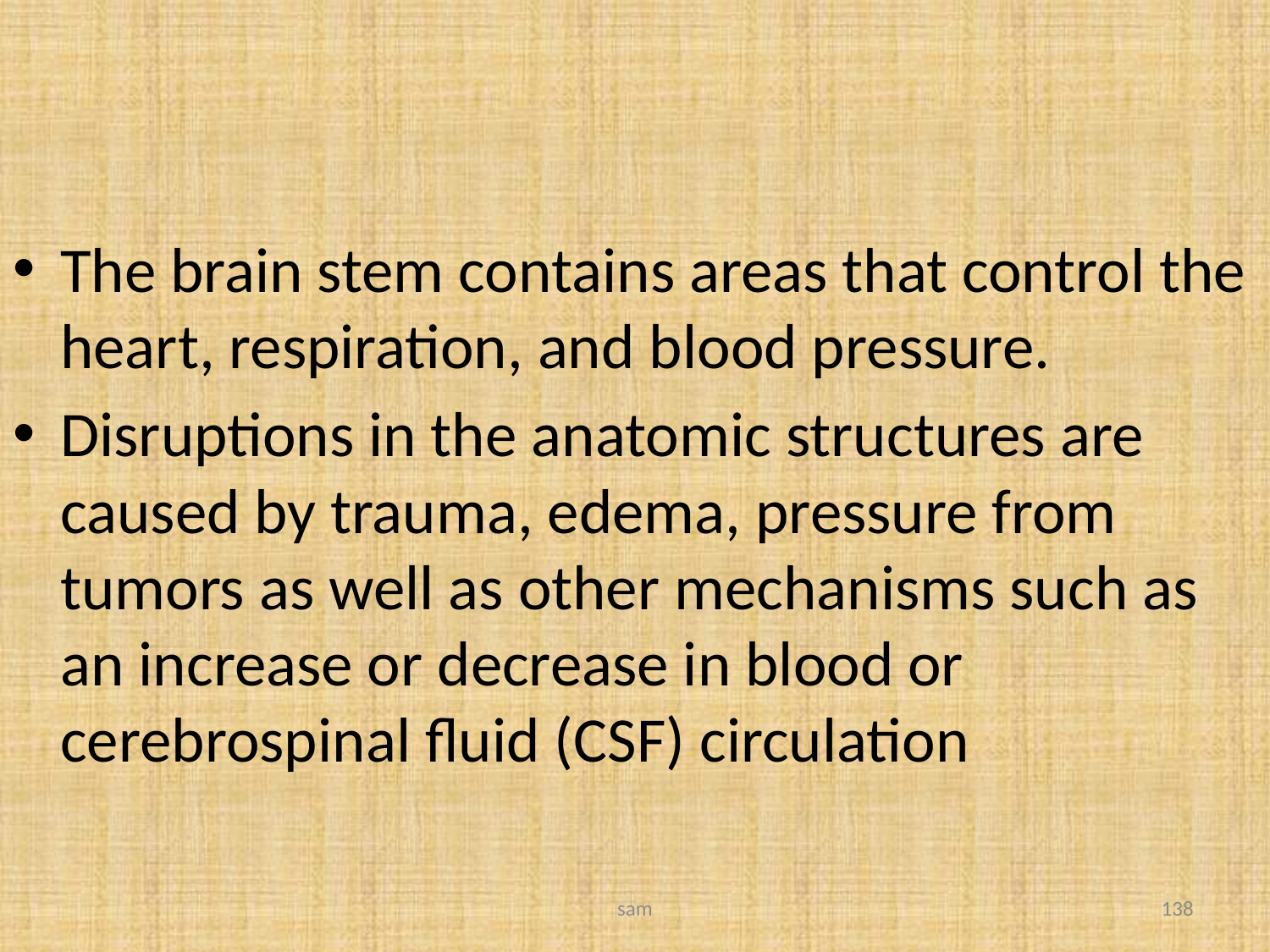

#
The brain stem contains areas that control the heart, respiration, and blood pressure.
Disruptions in the anatomic structures are caused by trauma, edema, pressure from tumors as well as other mechanisms such as an increase or decrease in blood or cerebrospinal fluid (CSF) circulation
sam
138